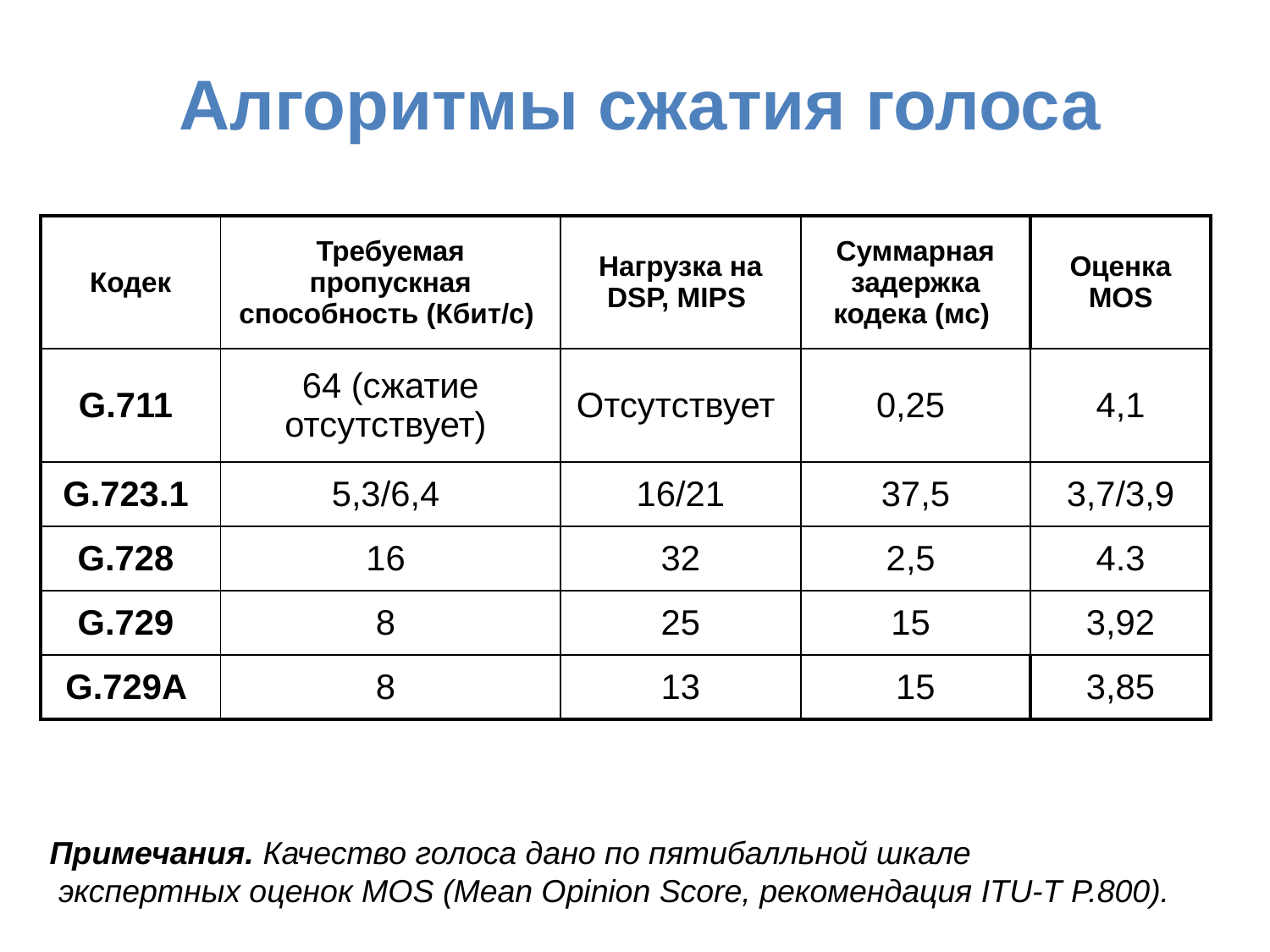

Алгоритмы сжатия голоса
| Кодек | Требуемая пропускная способность (Кбит/с) | Нагрузка на DSP, MIPS | Суммарная задержка кодека (мс) | Оценка MOS |
| --- | --- | --- | --- | --- |
| G.711 | 64 (сжатие отсутствует) | Отсутствует | 0,25 | 4,1 |
| G.723.1 | 5,3/6,4 | 16/21 | 37,5 | 3,7/3,9 |
| G.728 | 16 | 32 | 2,5 | 4.3 |
| G.729 | 8 | 25 | 15 | 3,92 |
| G.729A | 8 | 13 | 15 | 3,85 |
Примечания. Качество голоса дано по пятибалльной шкале
 экспертных оценок MOS (Mean Opinion Score, рекомендация ITU-T P.800).